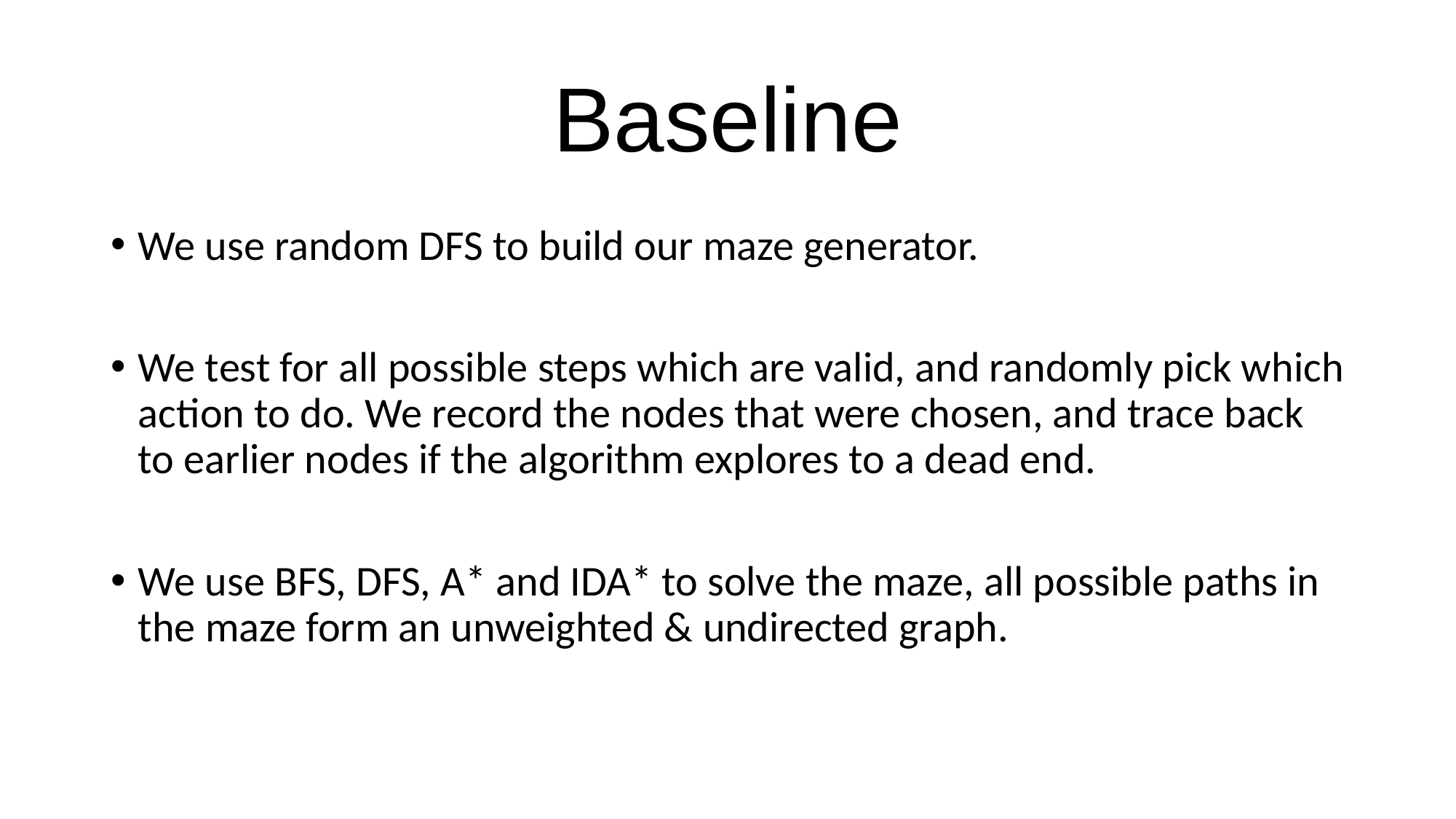

# Baseline
We use random DFS to build our maze generator.

We test for all possible steps which are valid, and randomly pick which action to do. We record the nodes that were chosen, and trace back to earlier nodes if the algorithm explores to a dead end.

We use BFS, DFS, A* and IDA* to solve the maze, all possible paths in the maze form an unweighted & undirected graph.